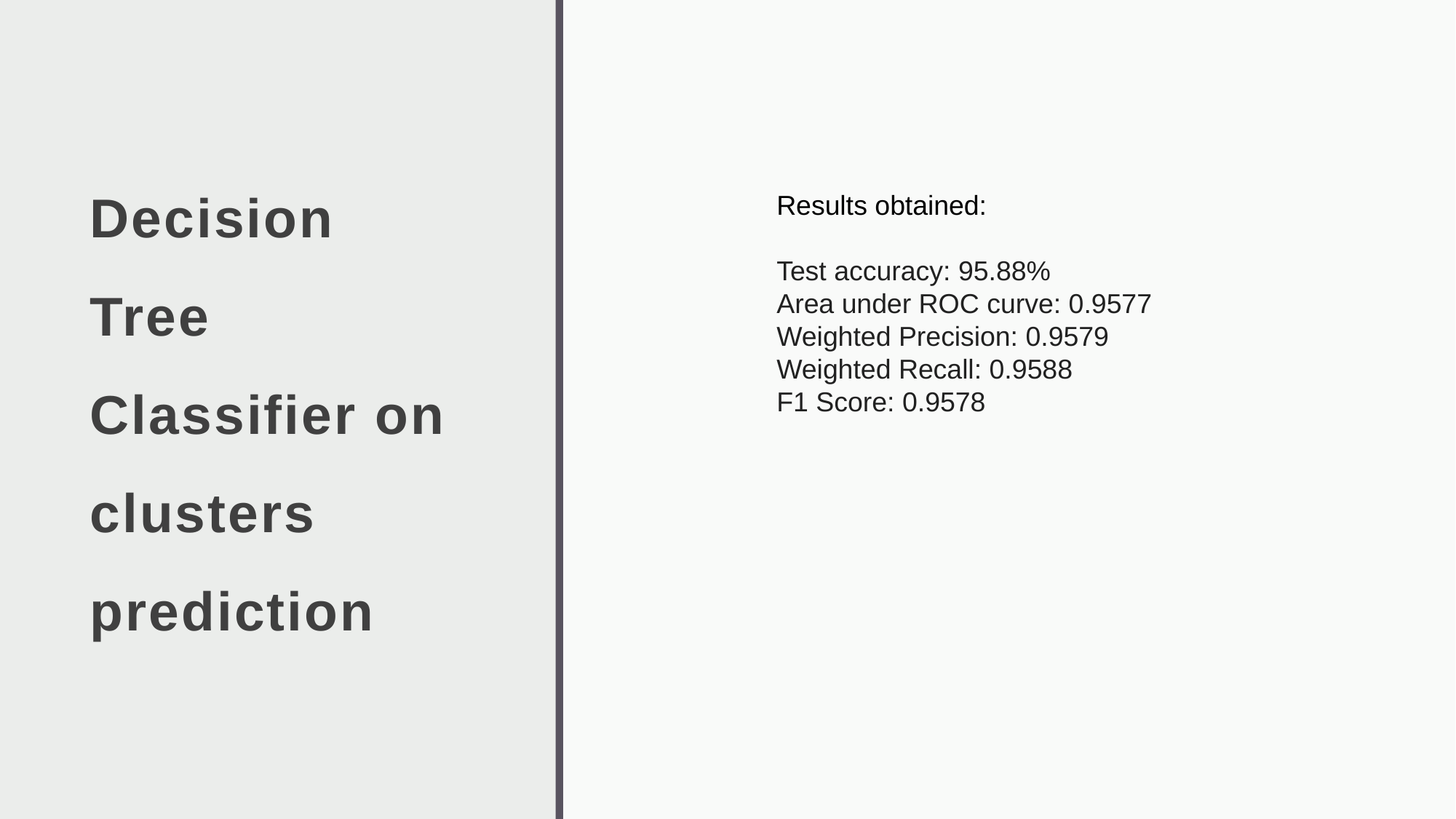

# Decision Tree Classifier on clusters prediction
Results obtained:

Test accuracy: 95.88%
Area under ROC curve: 0.9577
Weighted Precision: 0.9579
Weighted Recall: 0.9588
F1 Score: 0.9578